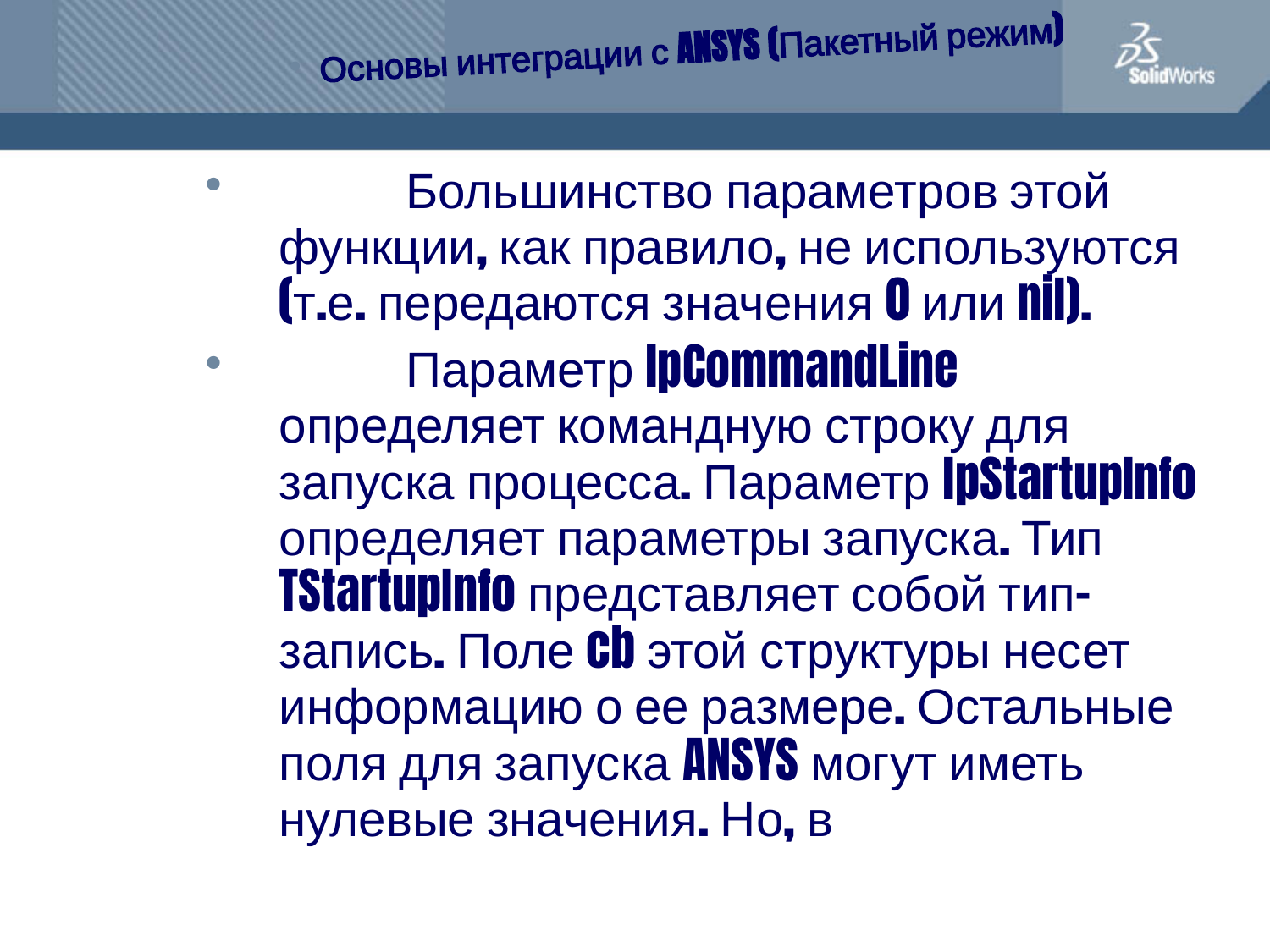

Основы интеграции с ANSYS (Пакетный режим)

	Большинство параметров этой функции, как правило, не используются (т.е. передаются значения 0 или nil).
	Параметр lpCommandLine определяет командную строку для запуска процесса. Параметр lpStartupInfo определяет параметры запуска. Тип TStartupInfo представляет собой тип-запись. Поле cb этой структуры несет информацию о ее размере. Остальные поля для запуска ANSYS могут иметь нулевые значения. Но, в